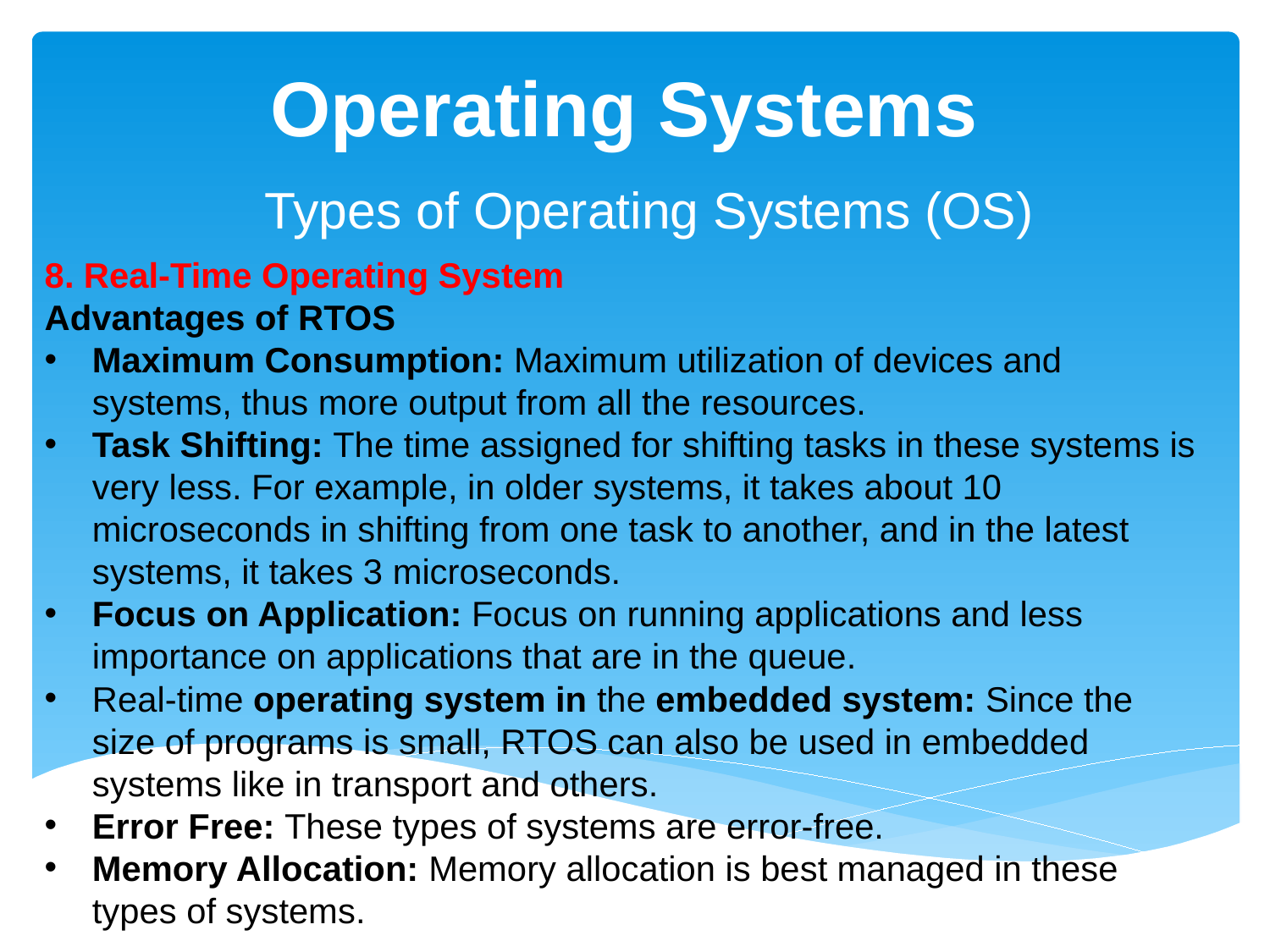

# Operating Systems
  Types of Operating Systems (OS)

8. Real-Time Operating System
Advantages of RTOS
Maximum Consumption: Maximum utilization of devices and systems, thus more output from all the resources.
Task Shifting: The time assigned for shifting tasks in these systems is very less. For example, in older systems, it takes about 10 microseconds in shifting from one task to another, and in the latest systems, it takes 3 microseconds.
Focus on Application: Focus on running applications and less importance on applications that are in the queue.
Real-time operating system in the embedded system: Since the size of programs is small, RTOS can also be used in embedded systems like in transport and others.
Error Free: These types of systems are error-free.
Memory Allocation: Memory allocation is best managed in these types of systems.